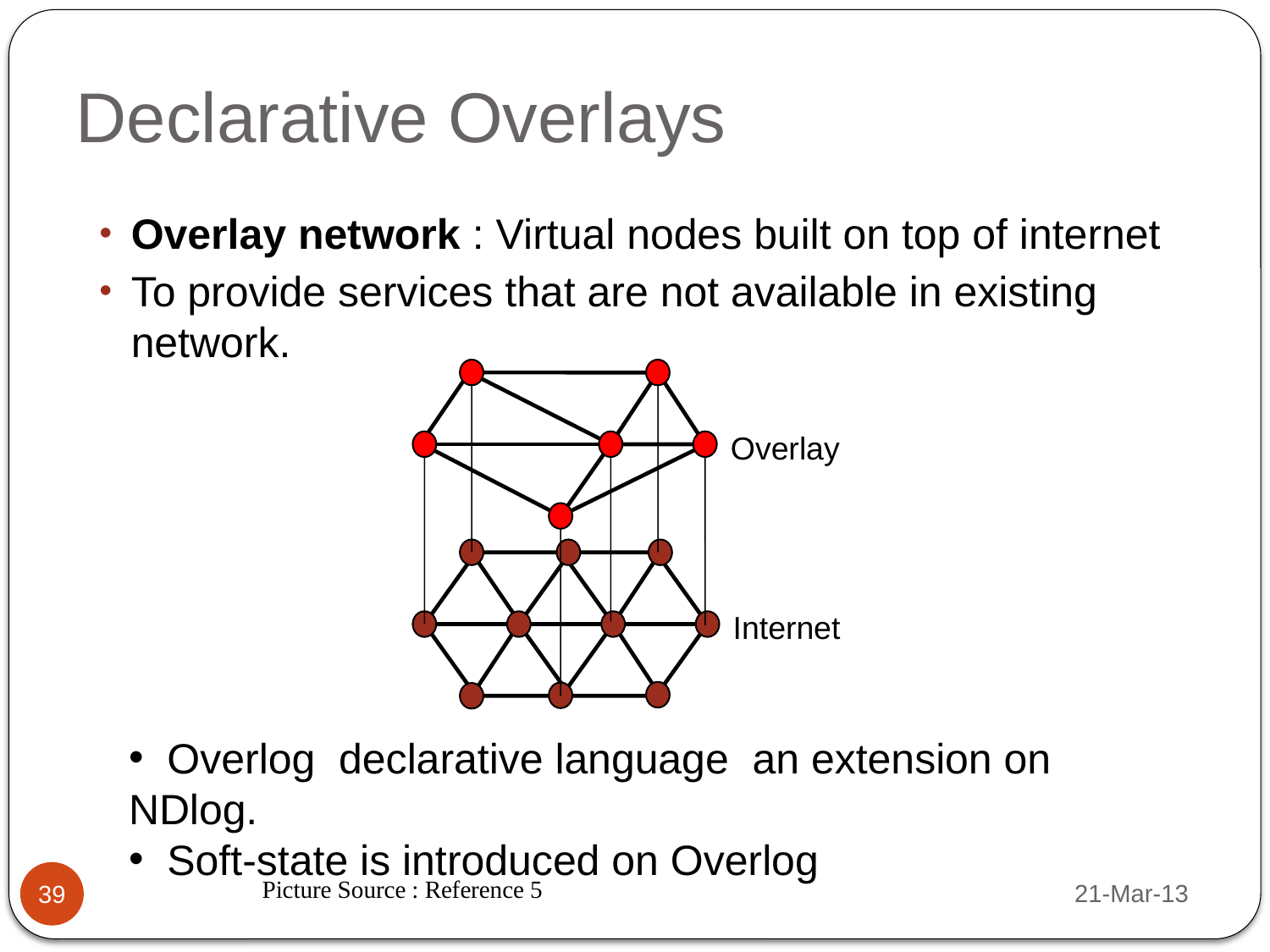

# Declarative Overlays
Overlay network : Virtual nodes built on top of internet
To provide services that are not available in existing network.

Overlay

Internet
  Overlog  declarative language  an extension on NDlog.
  Soft-state is introduced on Overlog
Picture Source : Reference 5
21-Mar-13
39